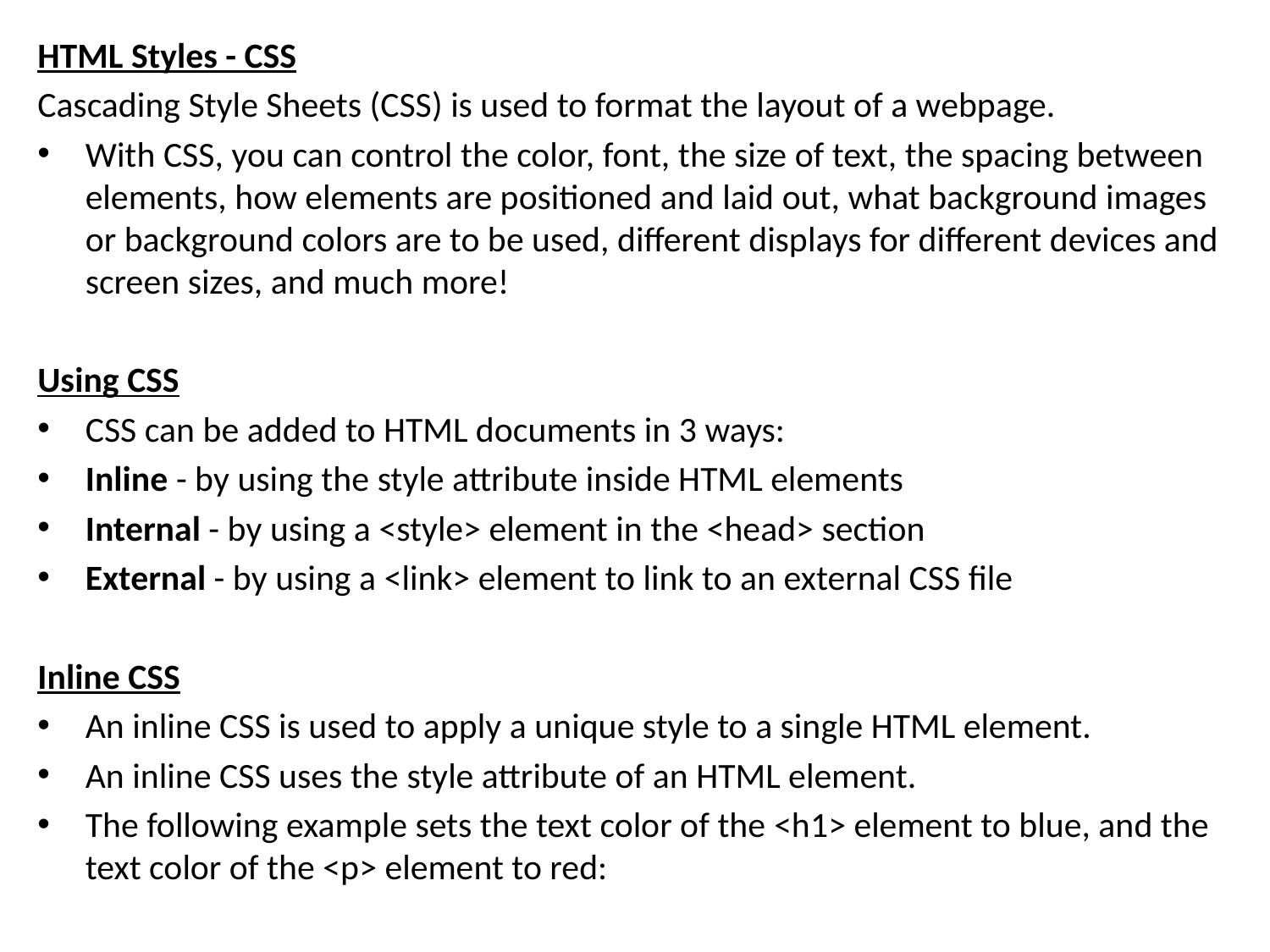

HTML Styles - CSS
Cascading Style Sheets (CSS) is used to format the layout of a webpage.
With CSS, you can control the color, font, the size of text, the spacing between elements, how elements are positioned and laid out, what background images or background colors are to be used, different displays for different devices and screen sizes, and much more!

Using CSS
CSS can be added to HTML documents in 3 ways:
Inline - by using the style attribute inside HTML elements
Internal - by using a <style> element in the <head> section
External - by using a <link> element to link to an external CSS file

Inline CSS
An inline CSS is used to apply a unique style to a single HTML element.
An inline CSS uses the style attribute of an HTML element.
The following example sets the text color of the <h1> element to blue, and the text color of the <p> element to red: